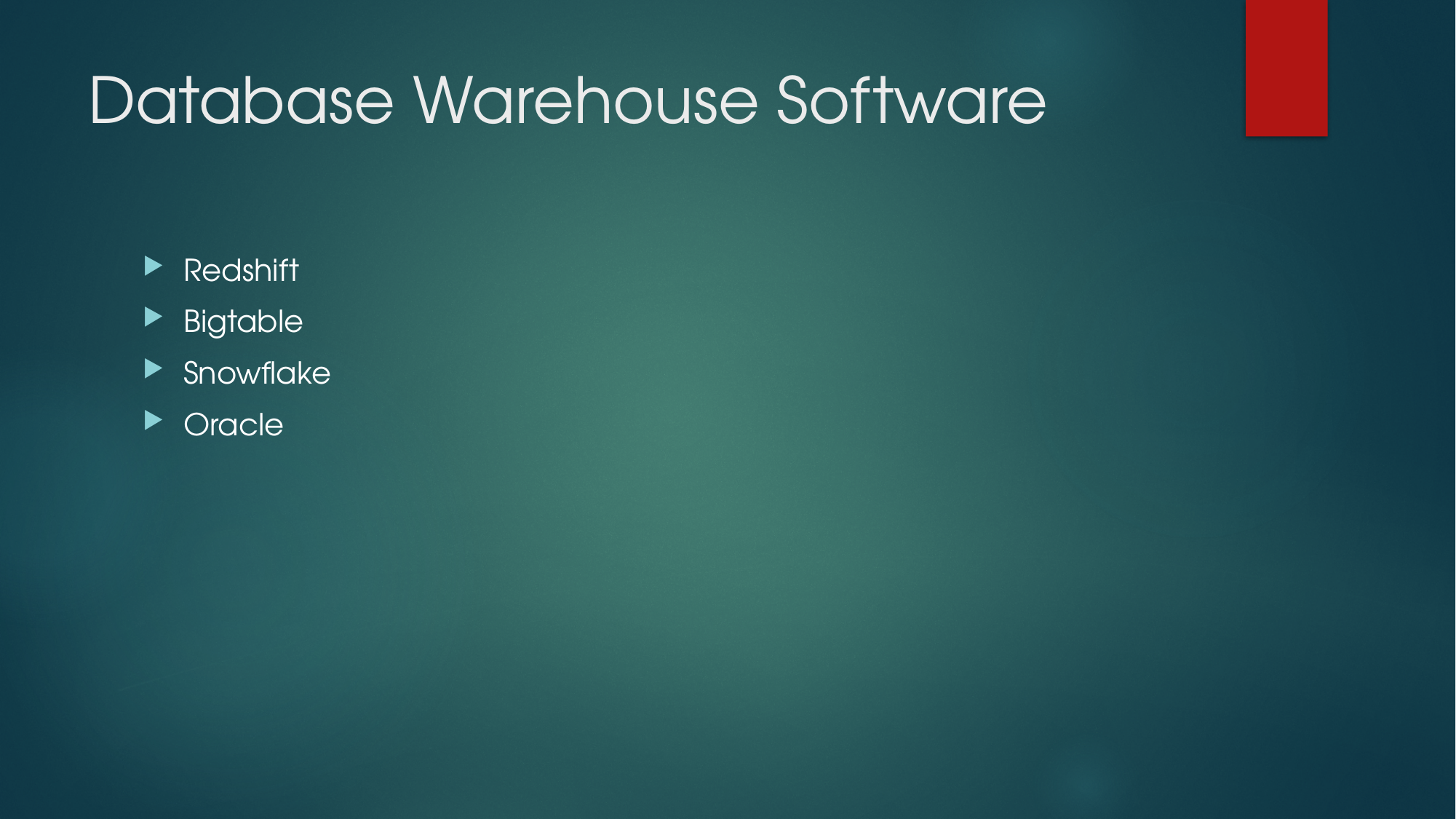

# Database Warehouse Software
Redshift
Bigtable
Snowflake
Oracle